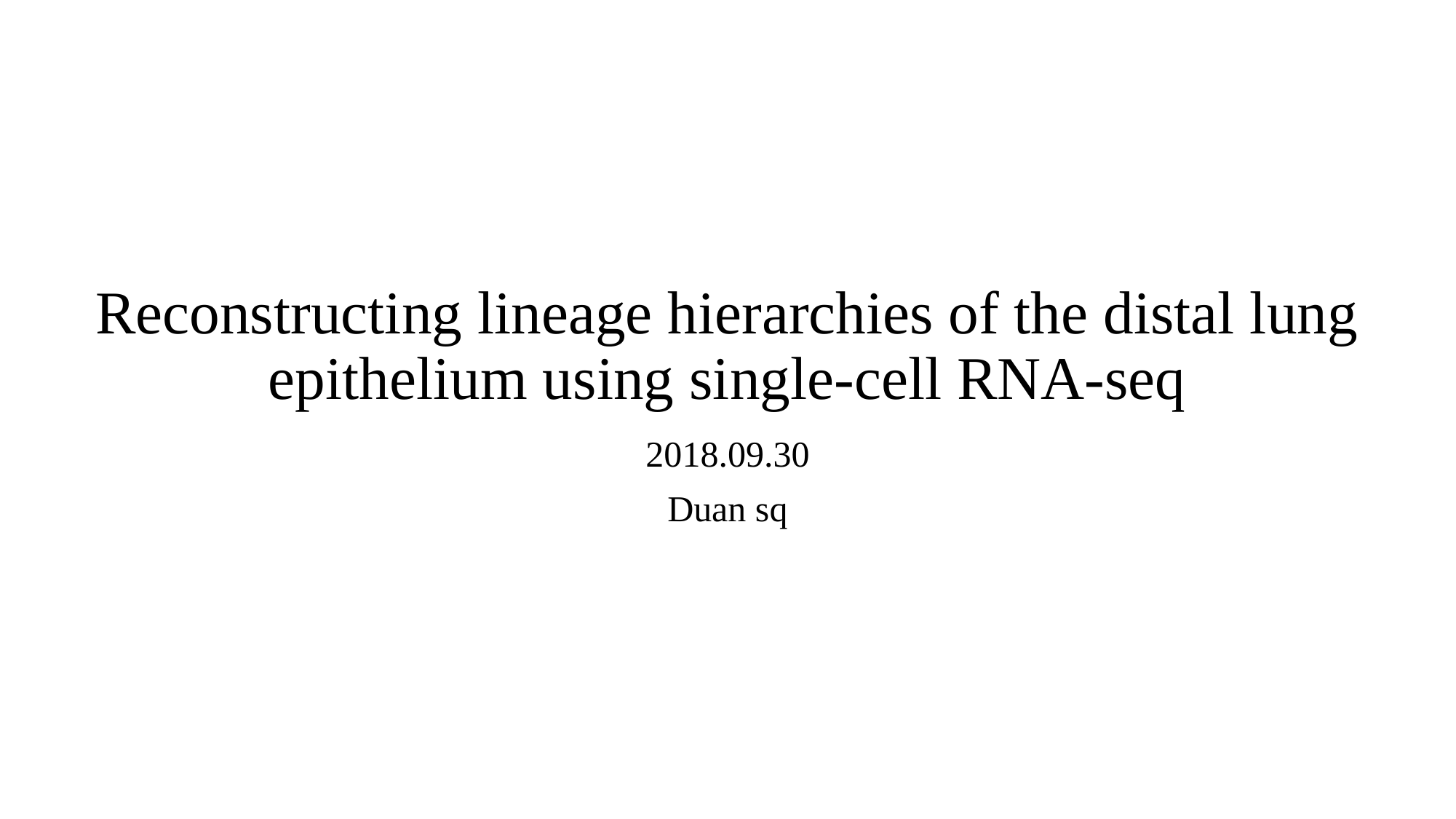

# Reconstructing lineage hierarchies of the distal lung epithelium using single-cell RNA-seq
2018.09.30
Duan sq